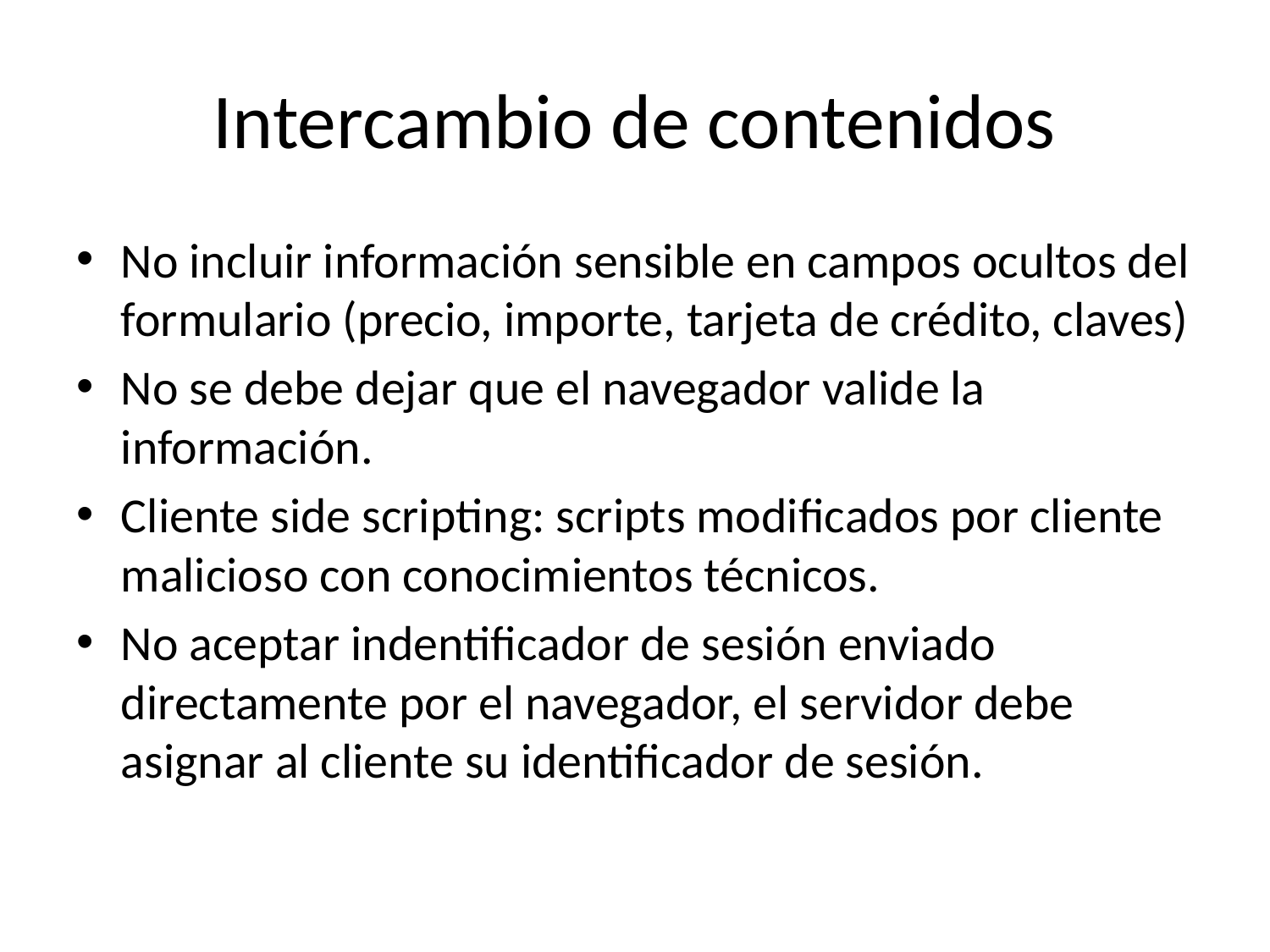

# Intercambio de contenidos
No incluir información sensible en campos ocultos del formulario (precio, importe, tarjeta de crédito, claves)
No se debe dejar que el navegador valide la información.
Cliente side scripting: scripts modificados por cliente malicioso con conocimientos técnicos.
No aceptar indentificador de sesión enviado directamente por el navegador, el servidor debe asignar al cliente su identificador de sesión.